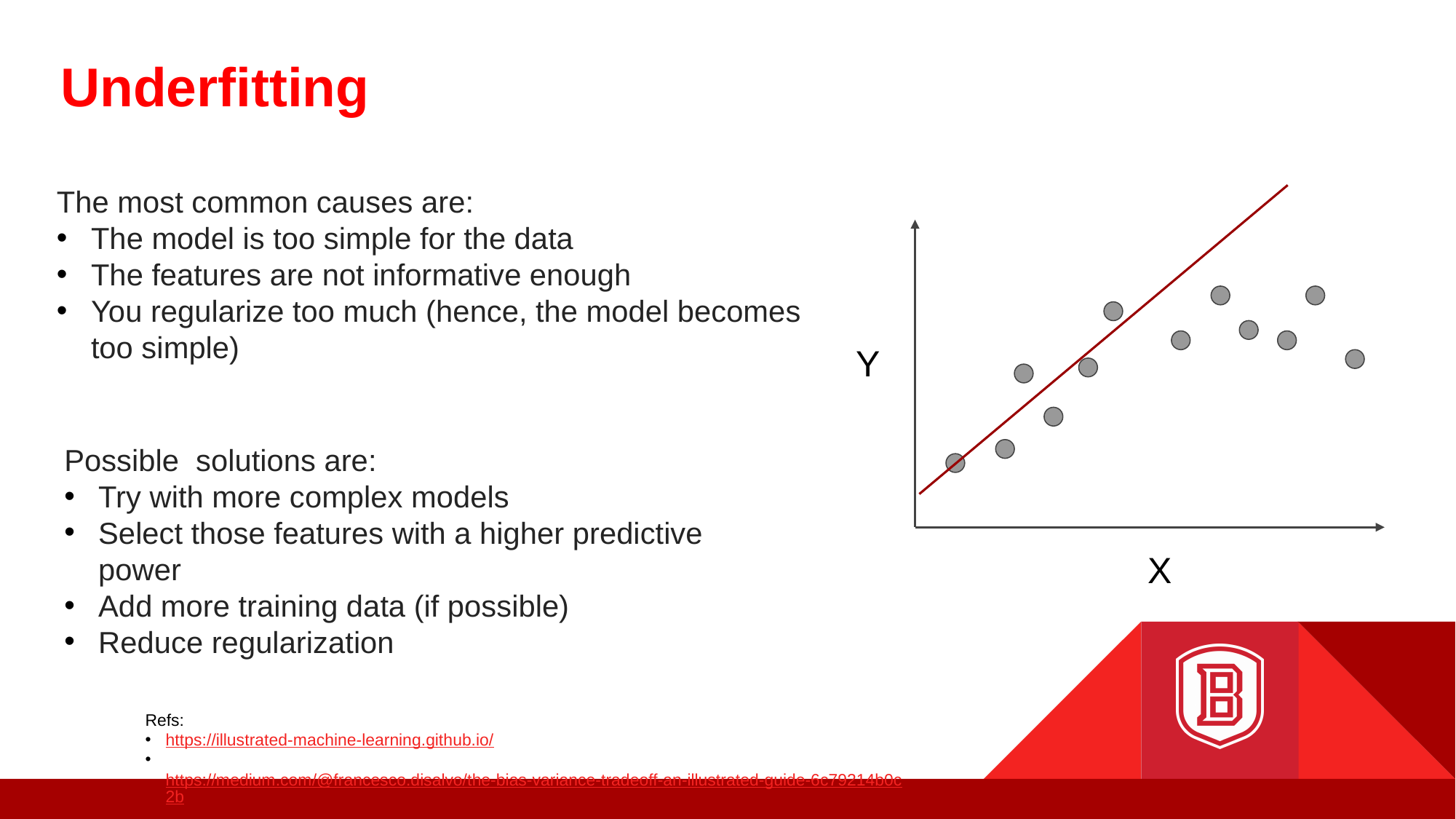

# Underfitting
The most common causes are:
The model is too simple for the data
The features are not informative enough
You regularize too much (hence, the model becomes too simple)

Y

Possible  solutions are:
Try with more complex models
Select those features with a higher predictive power
Add more training data (if possible)
Reduce regularization

X
Refs:
https://illustrated-machine-learning.github.io/
 https://medium.com/@francesco.disalvo/the-bias-variance-tradeoff-an-illustrated-guide-6c79214b0c2b